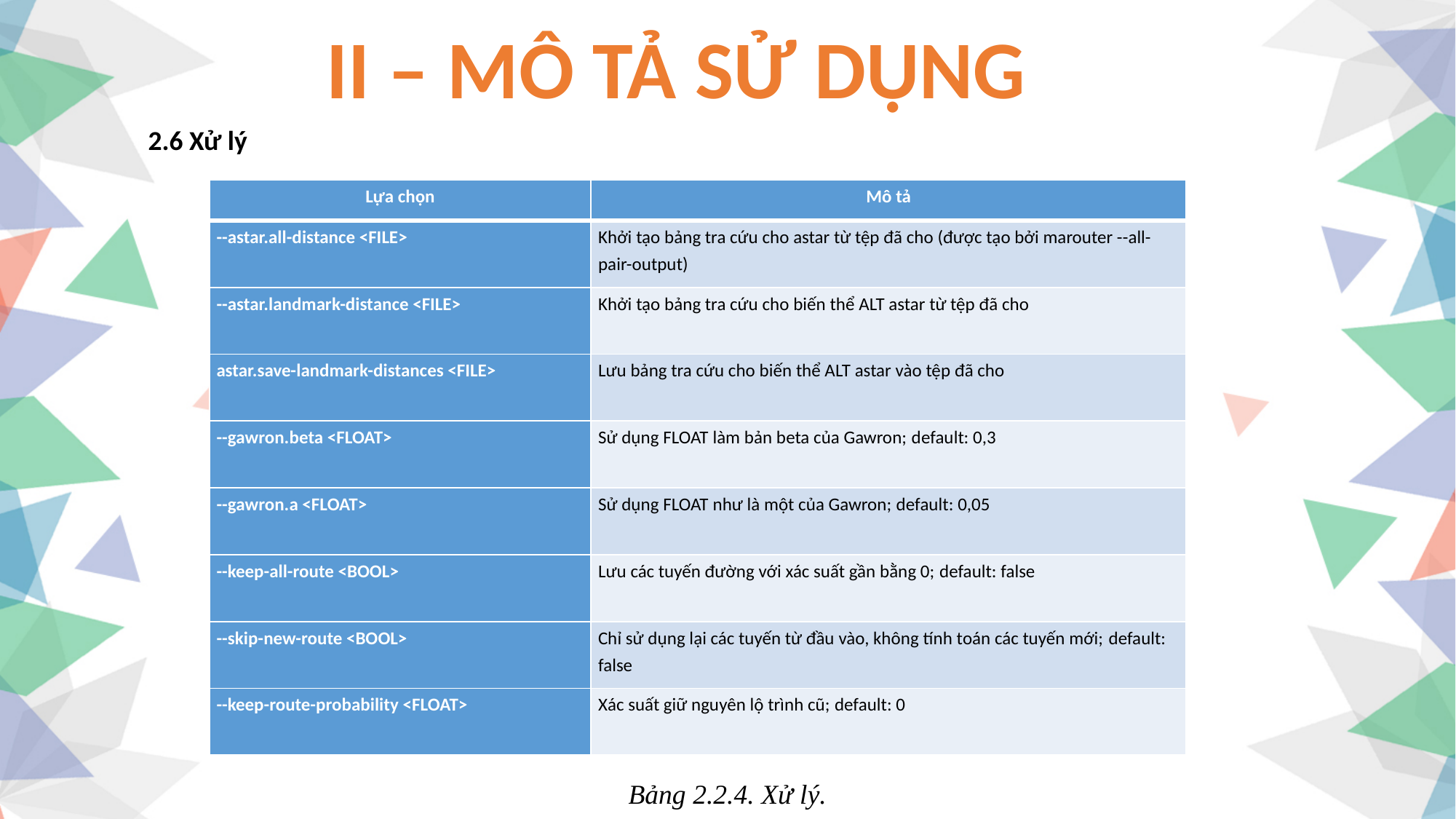

II – MÔ TẢ SỬ DỤNG
2.6 Xử lý

| Lựa chọn | Mô tả |
| --- | --- |
| --astar.all-distance <FILE> | Khởi tạo bảng tra cứu cho astar từ tệp đã cho (được tạo bởi marouter --all-pair-output) |
| --astar.landmark-distance <FILE> | Khởi tạo bảng tra cứu cho biến thể ALT astar từ tệp đã cho |
| astar.save-landmark-distances <FILE> | Lưu bảng tra cứu cho biến thể ALT astar vào tệp đã cho |
| --gawron.beta <FLOAT> | Sử dụng FLOAT làm bản beta của Gawron; default: 0,3 |
| --gawron.a <FLOAT> | Sử dụng FLOAT như là một của Gawron; default: 0,05 |
| --keep-all-route <BOOL> | Lưu các tuyến đường với xác suất gần bằng 0; default: false |
| --skip-new-route <BOOL> | Chỉ sử dụng lại các tuyến từ đầu vào, không tính toán các tuyến mới; default: false |
| --keep-route-probability <FLOAT> | Xác suất giữ nguyên lộ trình cũ; default: 0 |
Bảng 2.2.4. Xử lý.